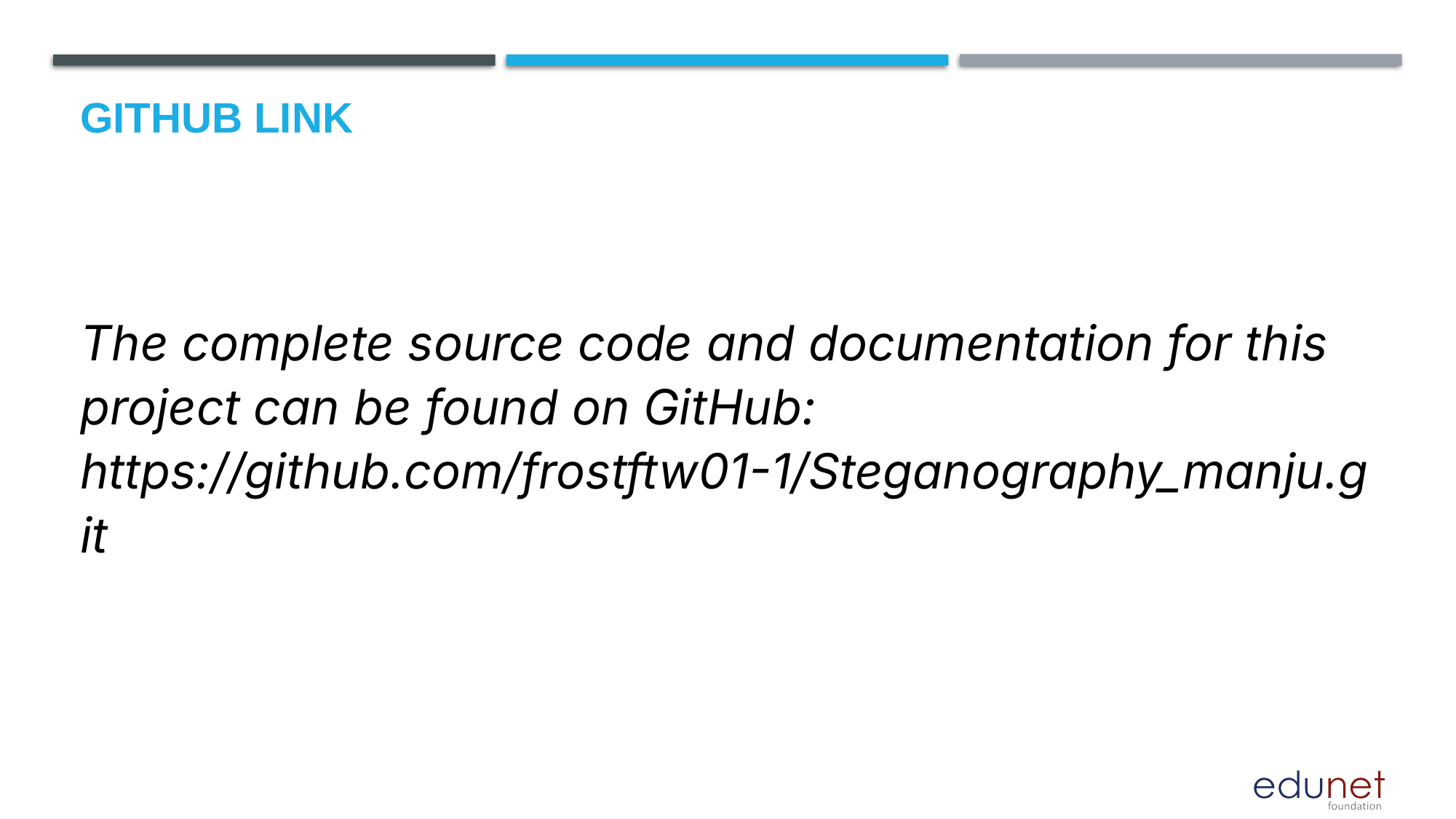

# GitHub Link
The complete source code and documentation for this project can be found on GitHub: https://github.com/frostftw01-1/Steganography_manju.git